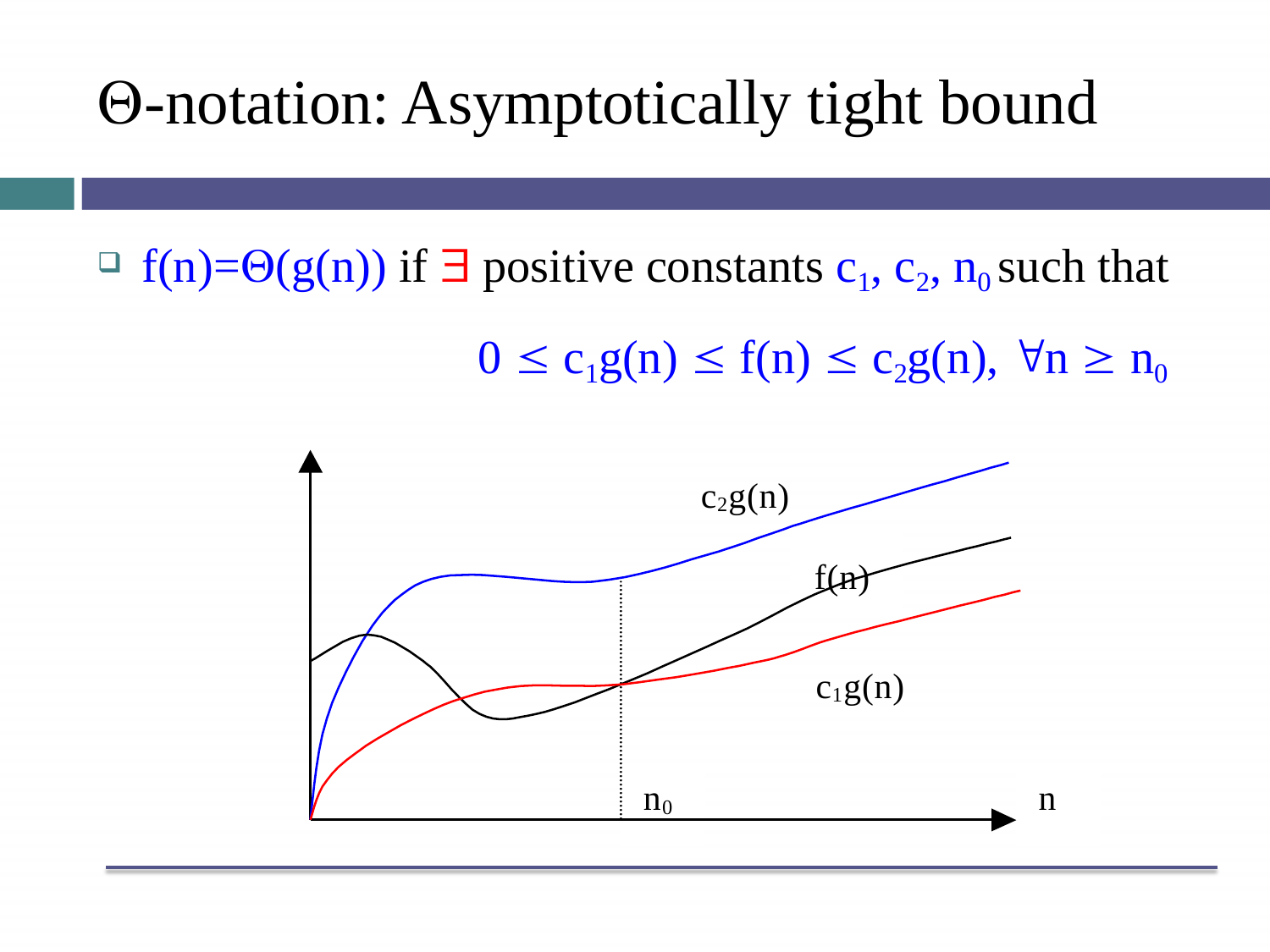

# Θ-notation: Asymptotically tight bound

f(n)=Θ(g(n)) if ∃ positive constants c1, c2, n0 such that
0 ≤ c1g(n) ≤ f(n) ≤ c2g(n), ∀n ≥ n0

c2g(n)

f(n)

c1g(n)

n0

n